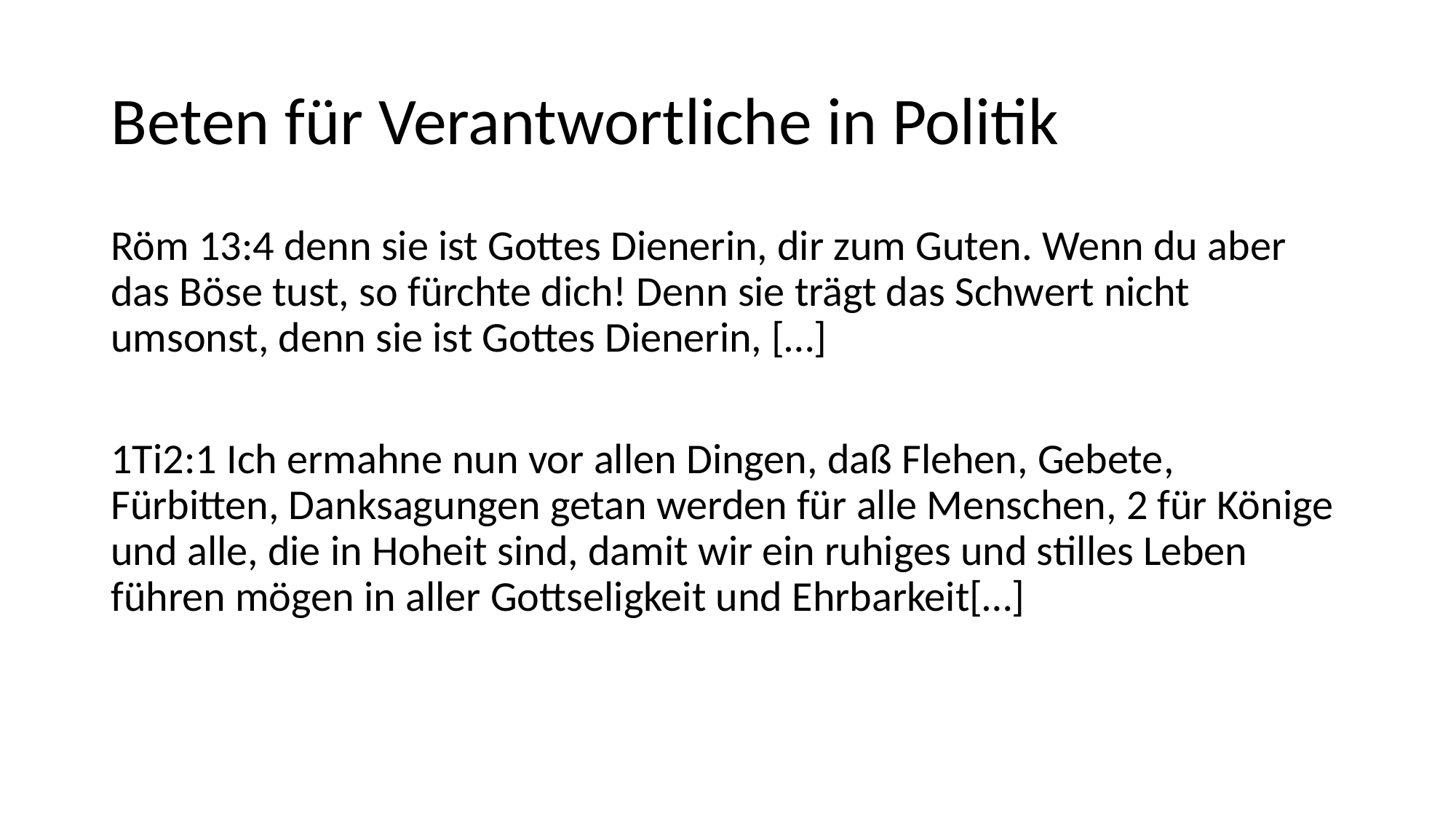

# Beten für Verantwortliche in Politik
Röm 13:4 denn sie ist Gottes Dienerin, dir zum Guten. Wenn du aber das Böse tust, so fürchte dich! Denn sie trägt das Schwert nicht umsonst, denn sie ist Gottes Dienerin, […]

1Ti2:1 Ich ermahne nun vor allen Dingen, daß Flehen, Gebete, Fürbitten, Danksagungen getan werden für alle Menschen, 2 für Könige und alle, die in Hoheit sind, damit wir ein ruhiges und stilles Leben führen mögen in aller Gottseligkeit und Ehrbarkeit[…]